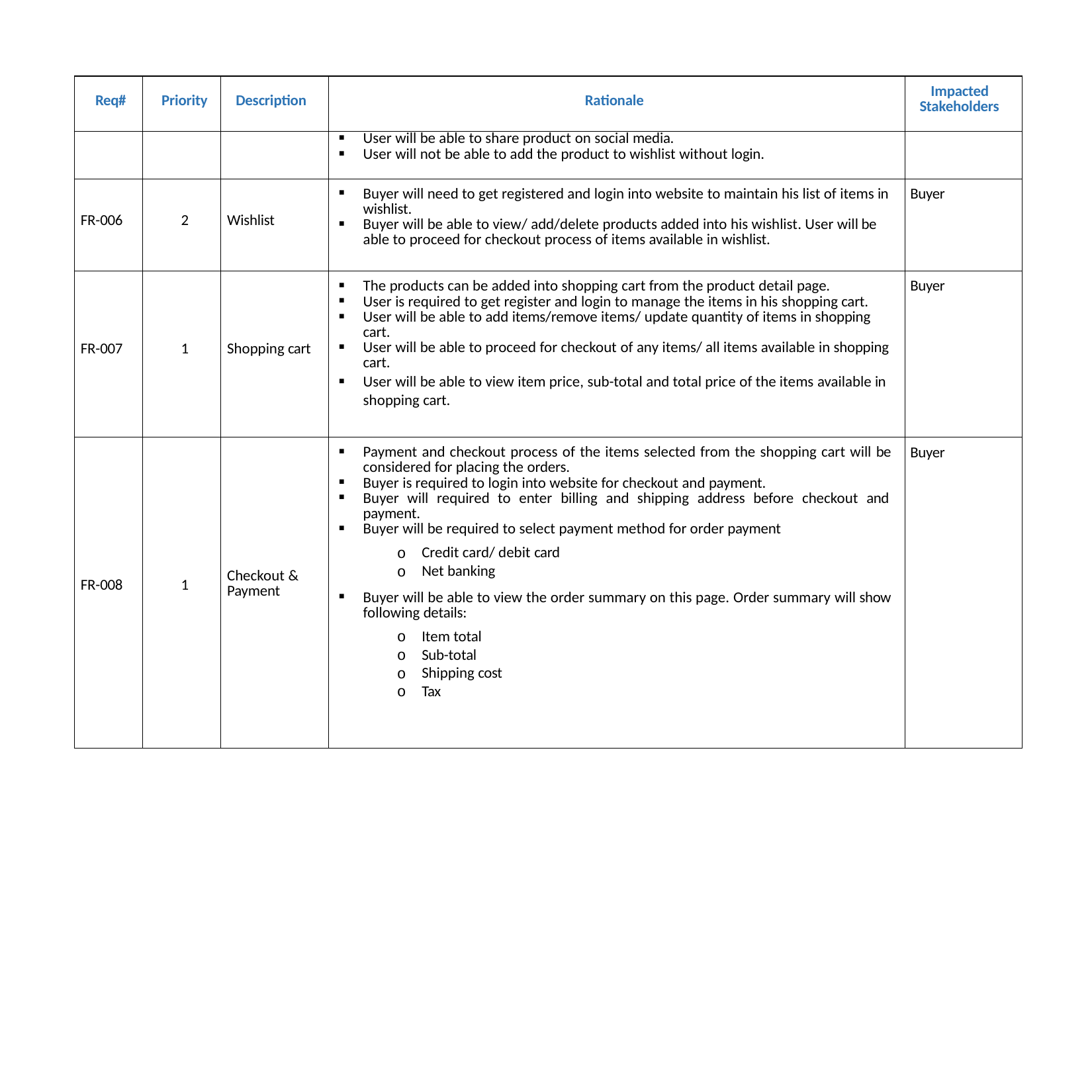

| Req# | Priority | Description | Rationale | Impacted Stakeholders |
| --- | --- | --- | --- | --- |
|  |  |  | User will be able to share product on social media. User will not be able to add the product to wishlist without login. |  |
| FR-006 | 2 | Wishlist | Buyer will need to get registered and login into website to maintain his list of items in wishlist. Buyer will be able to view/ add/delete products added into his wishlist. User will be able to proceed for checkout process of items available in wishlist. | Buyer |
| FR-007 | 1 | Shopping cart | The products can be added into shopping cart from the product detail page. User is required to get register and login to manage the items in his shopping cart. User will be able to add items/remove items/ update quantity of items in shopping cart. User will be able to proceed for checkout of any items/ all items available in shopping cart. User will be able to view item price, sub-total and total price of the items available in shopping cart. | Buyer |
| FR-008 | 1 | Checkout & Payment | Payment and checkout process of the items selected from the shopping cart will be considered for placing the orders. Buyer is required to login into website for checkout and payment. Buyer will required to enter billing and shipping address before checkout and payment. Buyer will be required to select payment method for order payment Credit card/ debit card Net banking Buyer will be able to view the order summary on this page. Order summary will show following details: Item total Sub-total Shipping cost Tax | Buyer |